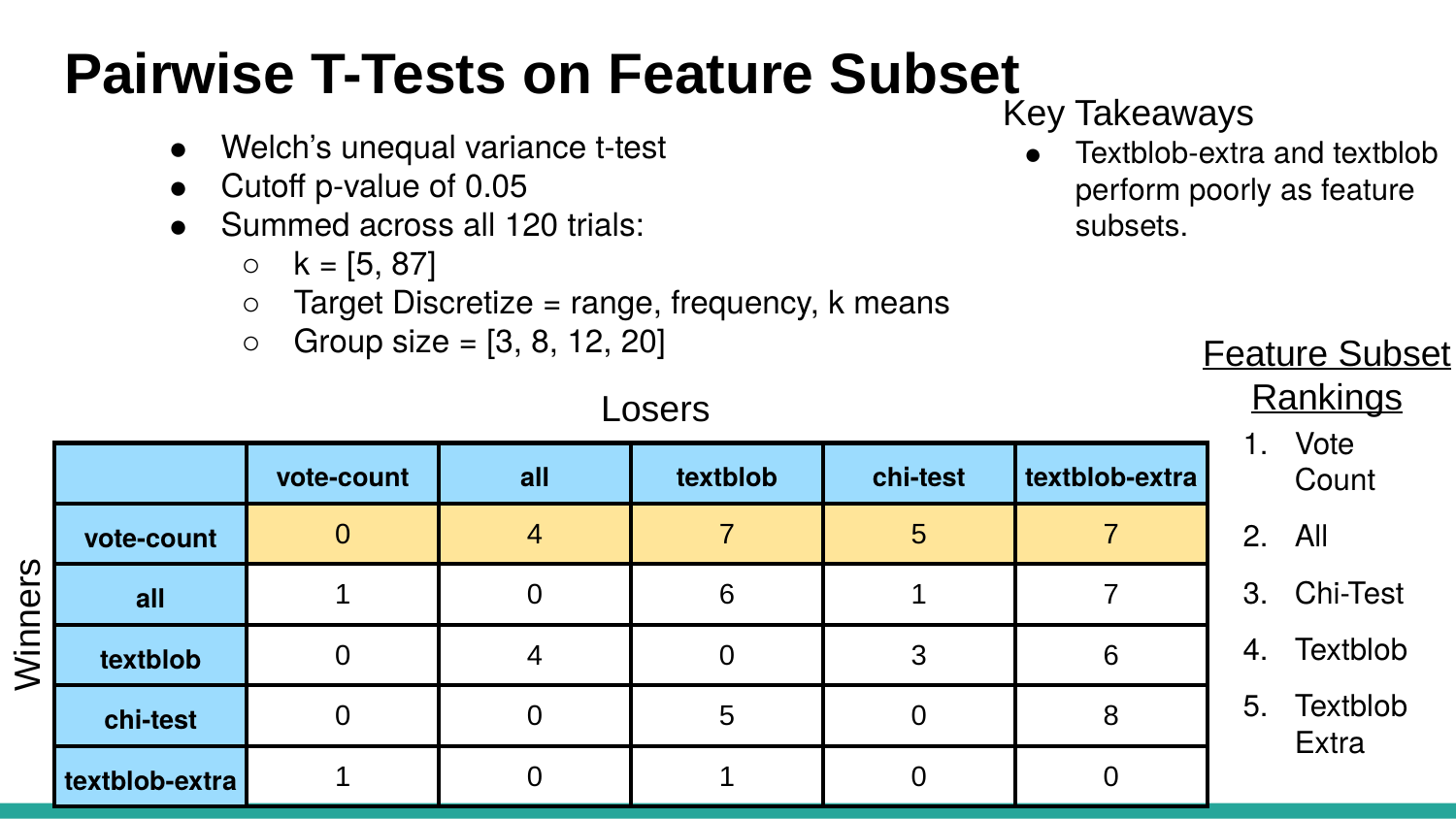

# Pairwise T-Tests on Feature Subset
Key Takeaways
Textblob-extra and textblob perform poorly as feature subsets.
Welch’s unequal variance t-test
Cutoff p-value of 0.05
Summed across all 120 trials:
k = [5, 87]
Target Discretize = range, frequency, k means
Group size = [3, 8, 12, 20]
Feature Subset Rankings
Losers
Vote Count
All
Chi-Test
Textblob
Textblob Extra
|  | vote-count | all | textblob | chi-test | textblob-extra |
| --- | --- | --- | --- | --- | --- |
| vote-count | 0 | 4 | 7 | 5 | 7 |
| all | 1 | 0 | 6 | 1 | 7 |
| textblob | 0 | 4 | 0 | 3 | 6 |
| chi-test | 0 | 0 | 5 | 0 | 8 |
| textblob-extra | 1 | 0 | 1 | 0 | 0 |
Winners